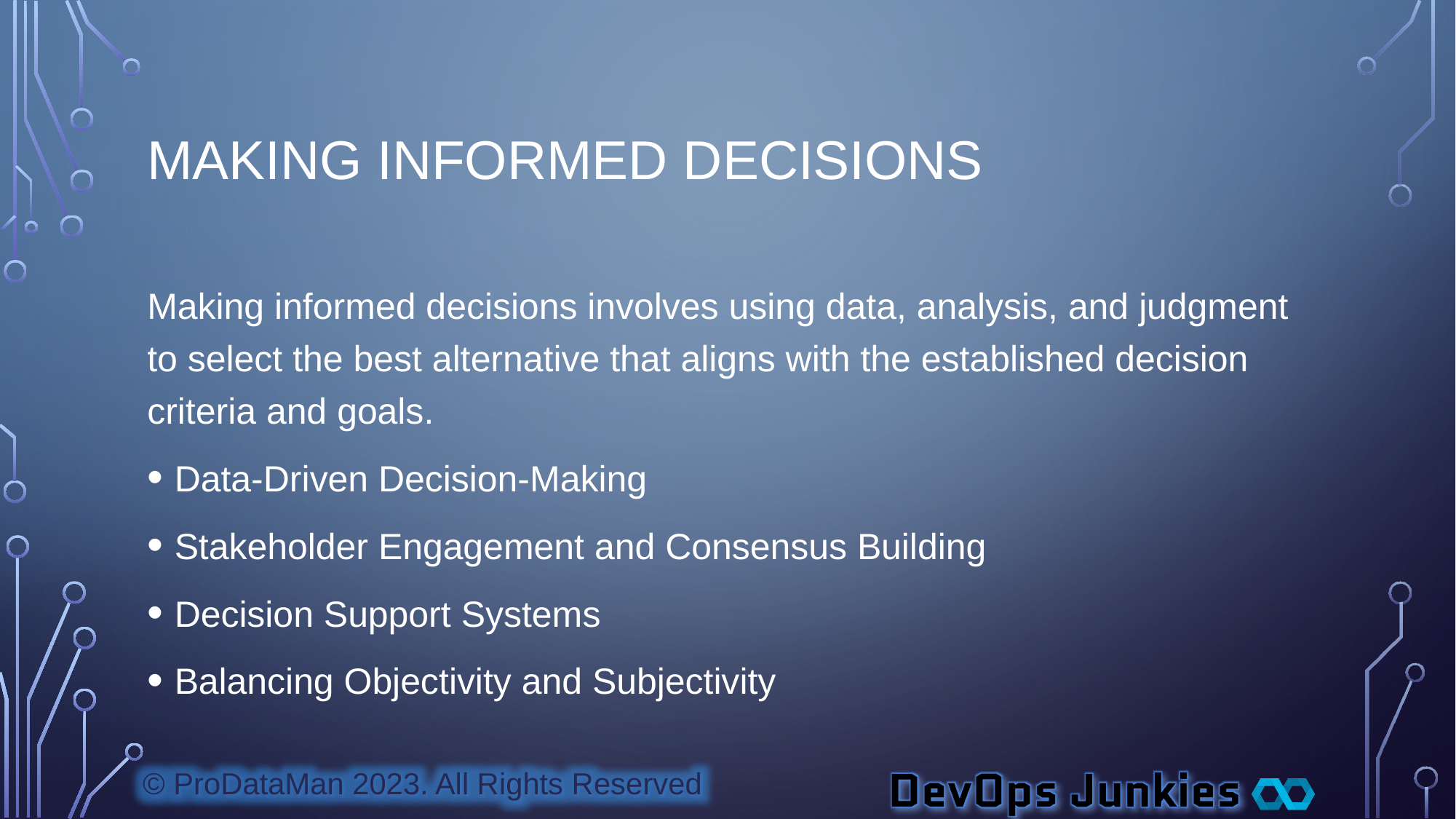

# Making Informed Decisions
Making informed decisions involves using data, analysis, and judgment to select the best alternative that aligns with the established decision criteria and goals.
Data-Driven Decision-Making
Stakeholder Engagement and Consensus Building
Decision Support Systems
Balancing Objectivity and Subjectivity